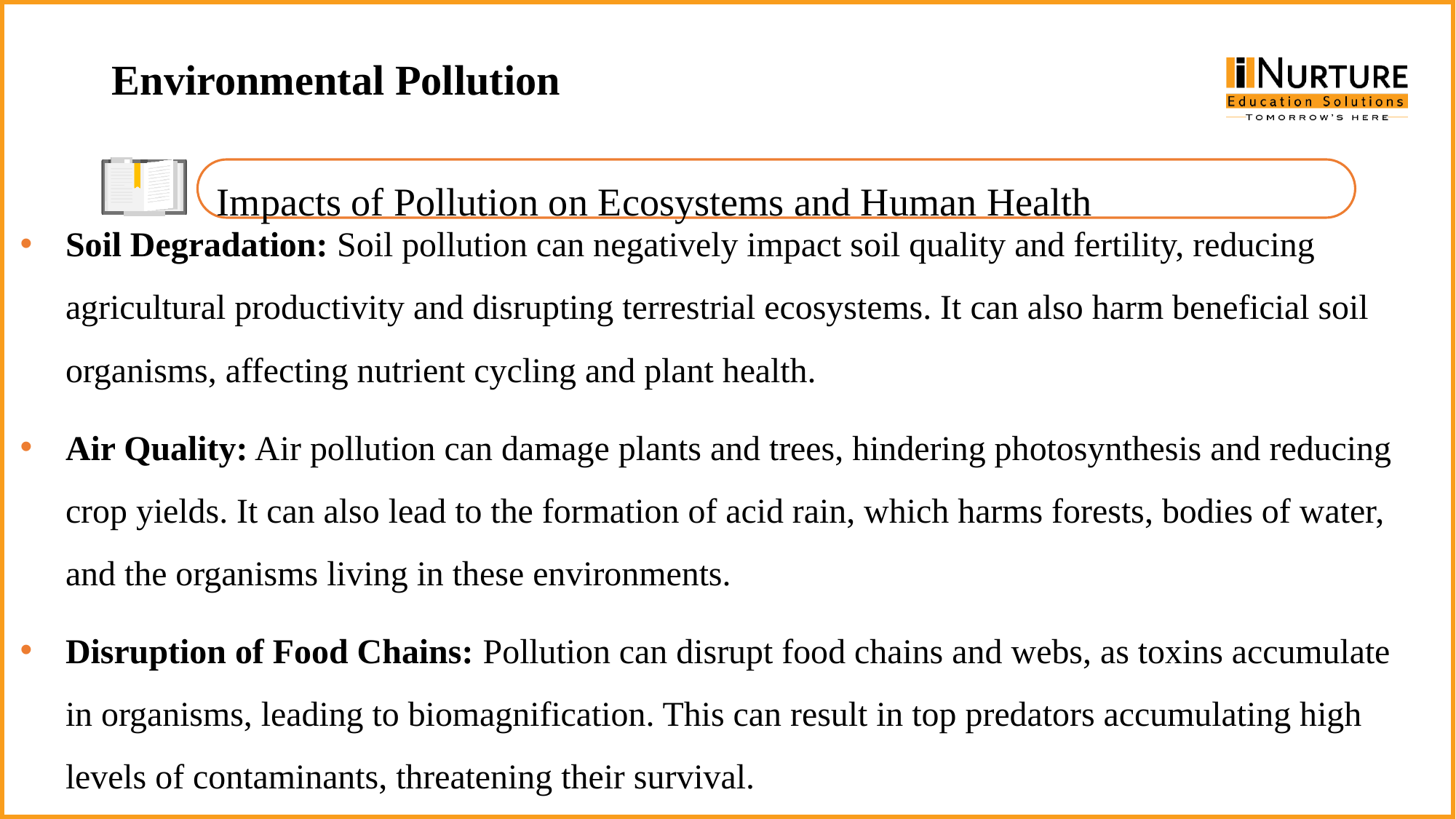

Environmental Pollution
Impacts of Pollution on Ecosystems and Human Health

Soil Degradation: Soil pollution can negatively impact soil quality and fertility, reducing agricultural productivity and disrupting terrestrial ecosystems. It can also harm beneficial soil organisms, affecting nutrient cycling and plant health.
Air Quality: Air pollution can damage plants and trees, hindering photosynthesis and reducing crop yields. It can also lead to the formation of acid rain, which harms forests, bodies of water, and the organisms living in these environments.
Disruption of Food Chains: Pollution can disrupt food chains and webs, as toxins accumulate in organisms, leading to biomagnification. This can result in top predators accumulating high levels of contaminants, threatening their survival.